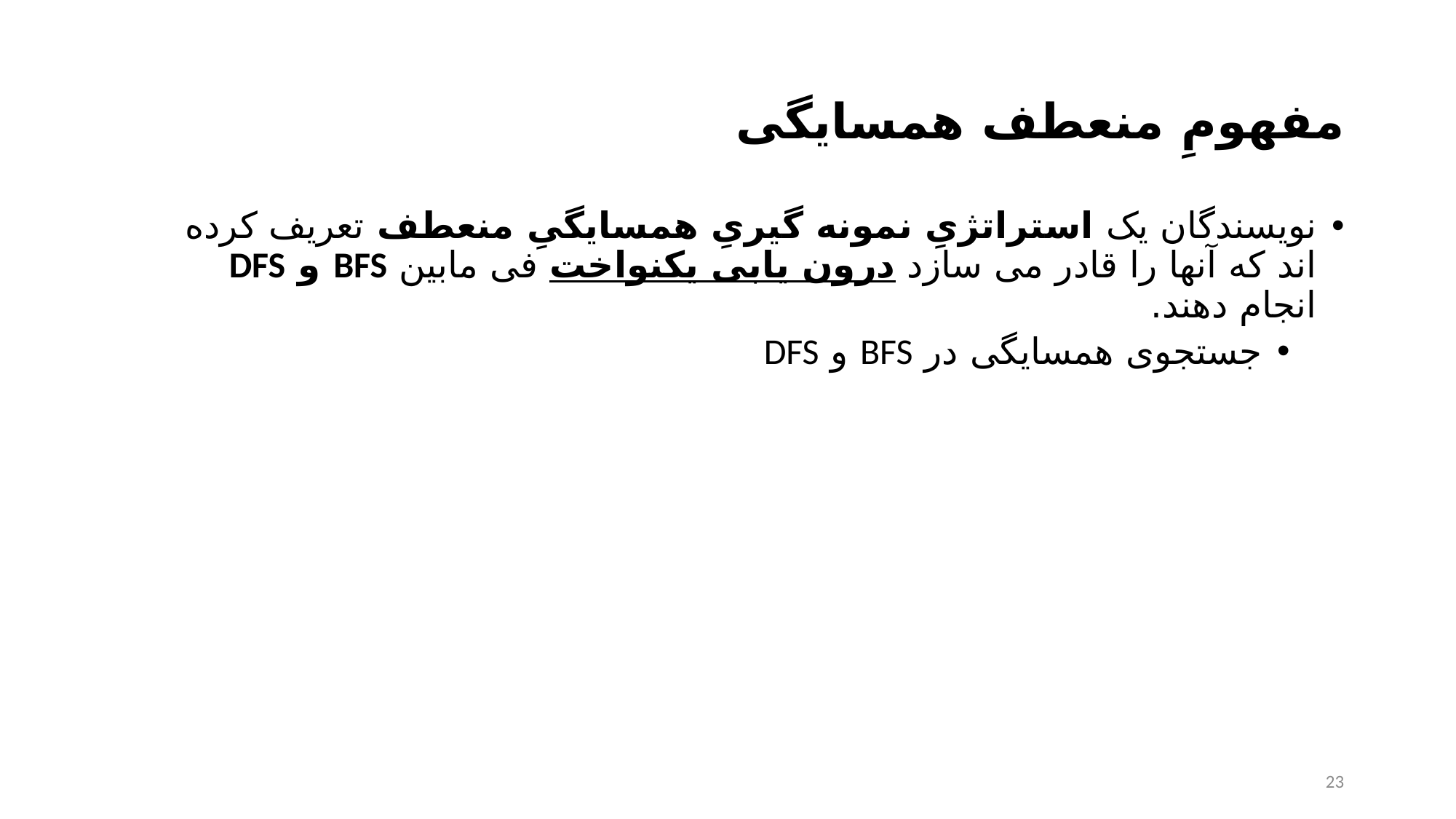

# مفهومِ منعطف همسایگی
نویسندگان یک استراتژیِ نمونه گیریِ همسایگیِ منعطف تعریف کرده اند که آنها را قادر می سازد درون یابی یکنواخت فی مابین BFS و DFS انجام دهند.
جستجوی همسایگی در BFS و DFS
23